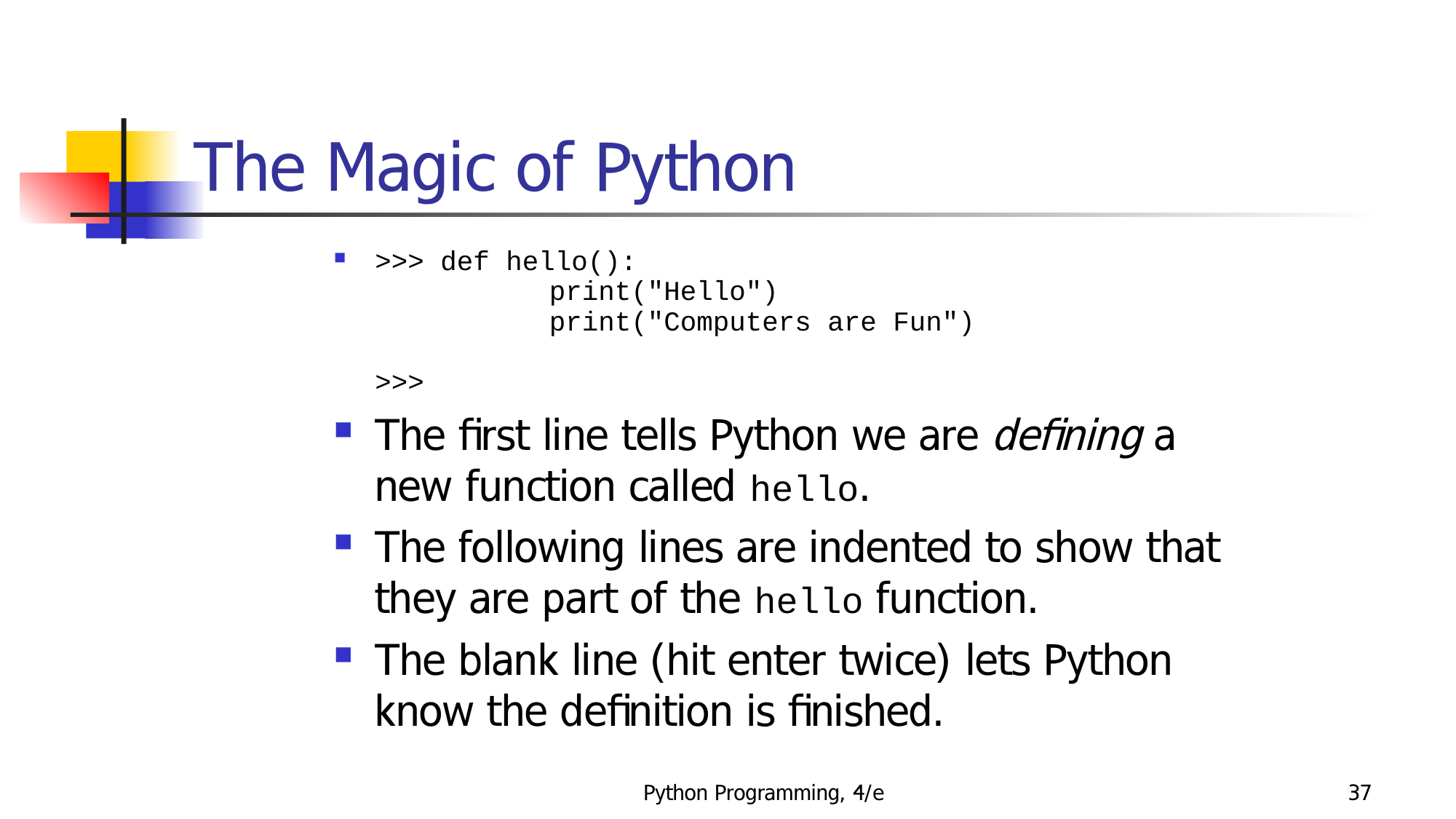

The Magic of Python
>>> def hello():
	    print("Hello")
	    print("Computers are Fun")
>>>
The first line tells Python we are defining a new function called hello.
The following lines are indented to show that they are part of the hello function.
The blank line (hit enter twice) lets Python know the definition is finished.
Python Programming, 4/e
37